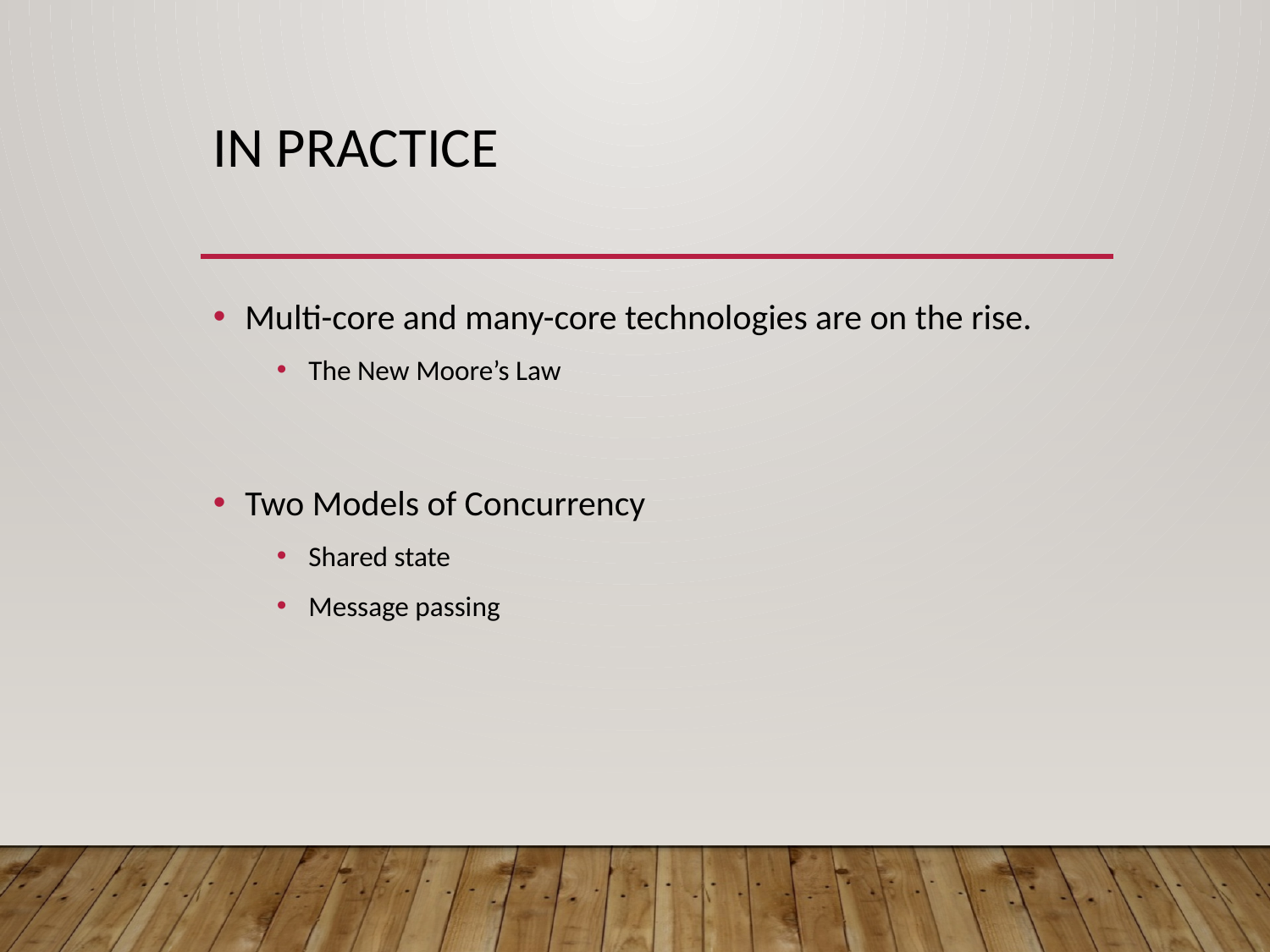

# In Practice
Multi-core and many-core technologies are on the rise.
The New Moore’s Law

Two Models of Concurrency
Shared state
Message passing